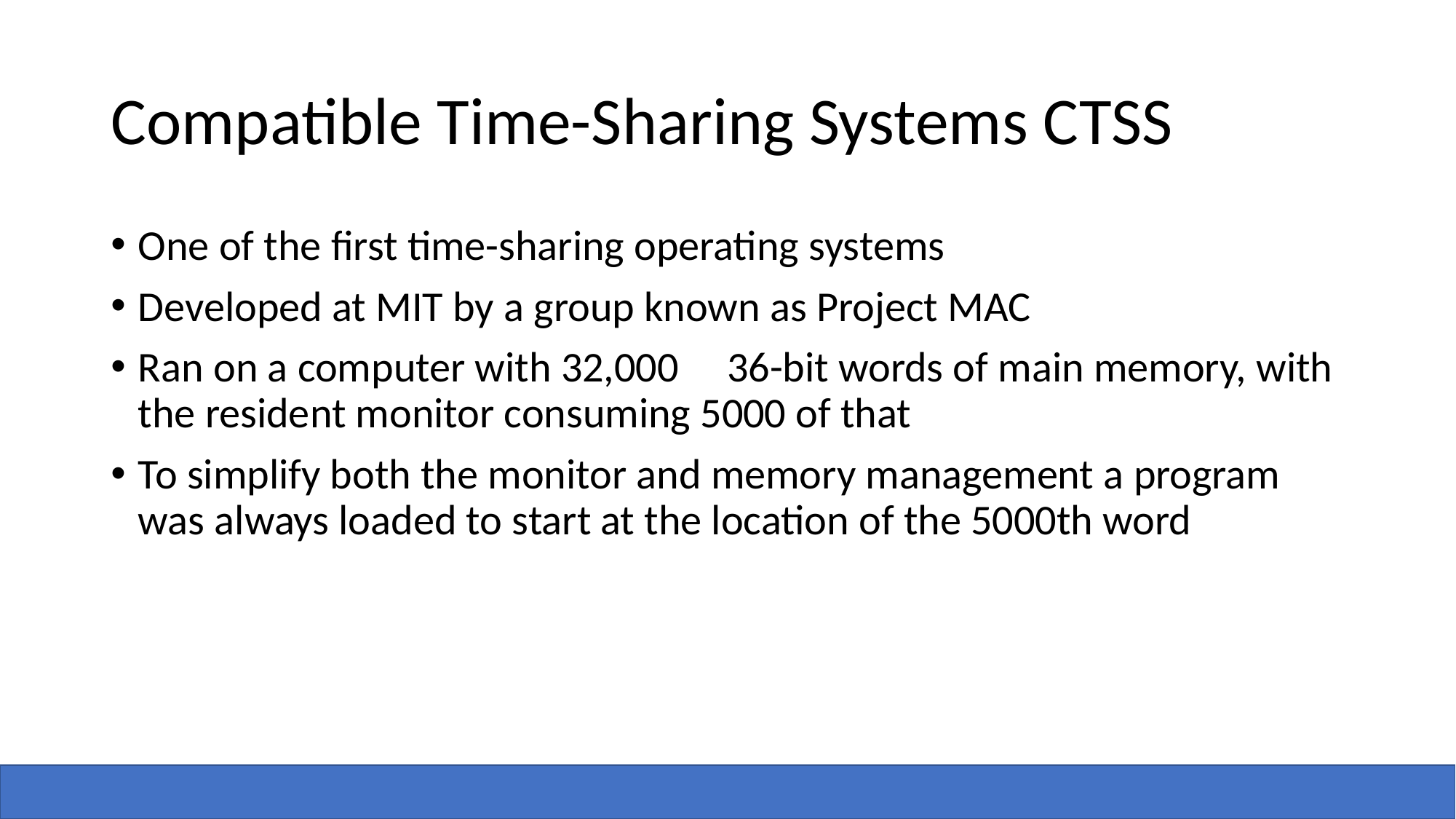

# Compatible Time-Sharing Systems CTSS
One of the first time-sharing operating systems
Developed at MIT by a group known as Project MAC
Ran on a computer with 32,000     36-bit words of main memory, with the resident monitor consuming 5000 of that
To simplify both the monitor and memory management a program was always loaded to start at the location of the 5000th word